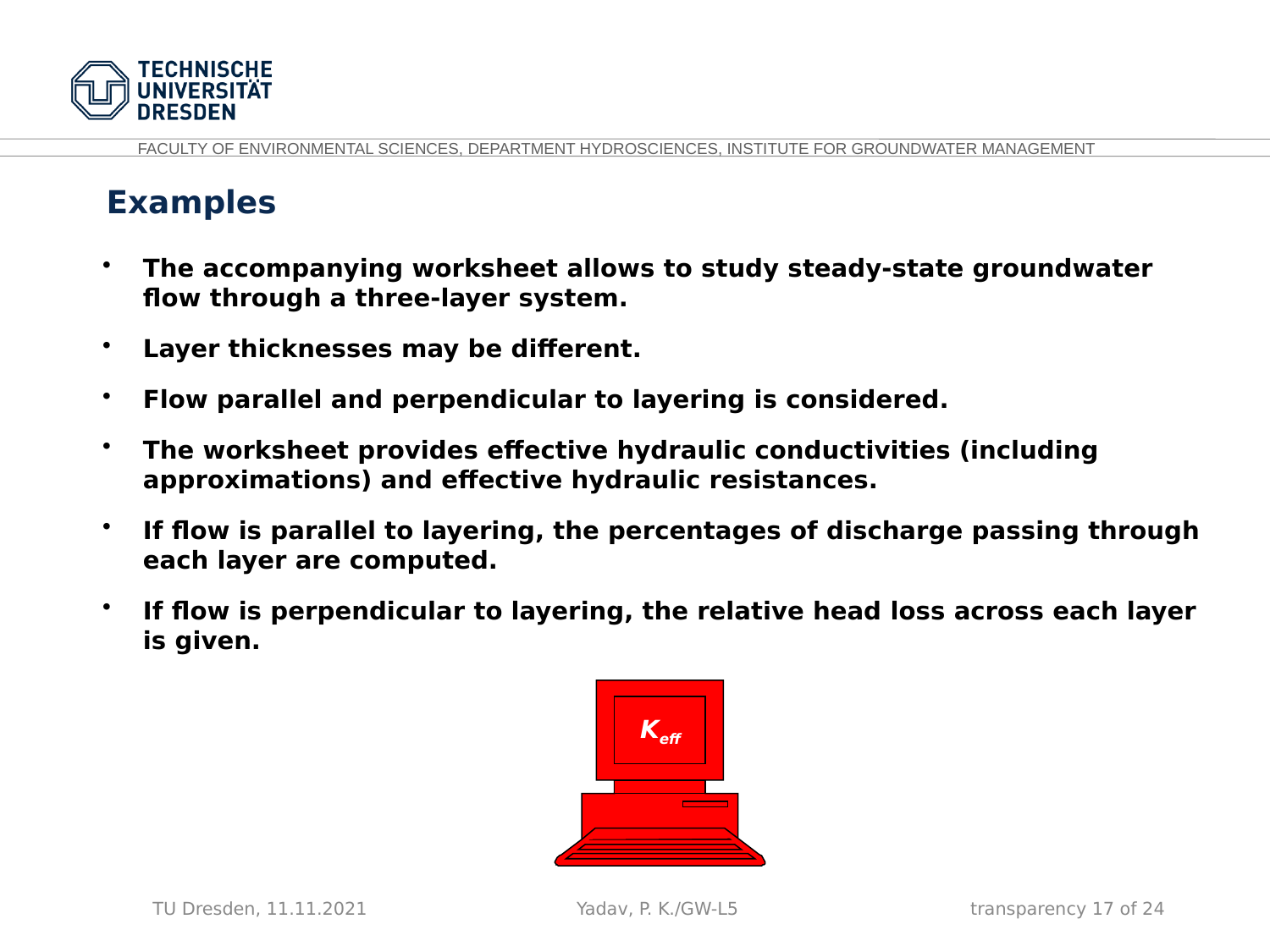

Examples
The accompanying worksheet allows to study steady-state groundwater flow through a three-layer system.
Layer thicknesses may be different.
Flow parallel and perpendicular to layering is considered.
The worksheet provides effective hydraulic conductivities (including approximations) and effective hydraulic resistances.
If flow is parallel to layering, the percentages of discharge passing through each layer are computed.
If flow is perpendicular to layering, the relative head loss across each layer is given.
Keff